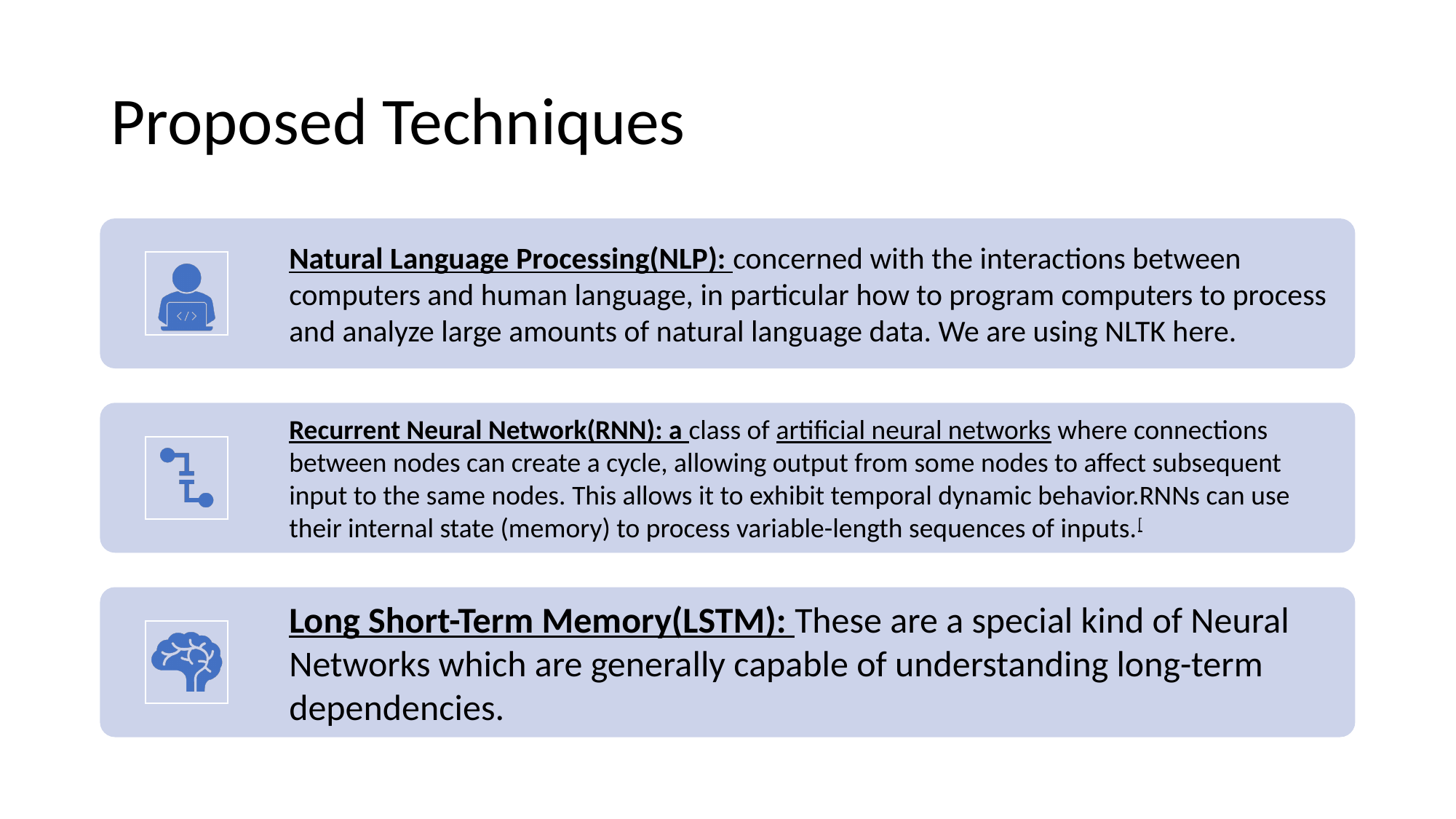

# Proposed Techniques

Natural Language Processing(NLP): concerned with the interactions between computers and human language, in particular how to program computers to process and analyze large amounts of natural language data. We are using NLTK here.

Recurrent Neural Network(RNN): a class of artificial neural networks where connections between nodes can create a cycle, allowing output from some nodes to affect subsequent input to the same nodes. This allows it to exhibit temporal dynamic behavior.RNNs can use their internal state (memory) to process variable-length sequences of inputs.[

Long Short-Term Memory(LSTM): These are a special kind of Neural Networks which are generally capable of understanding long-term dependencies.